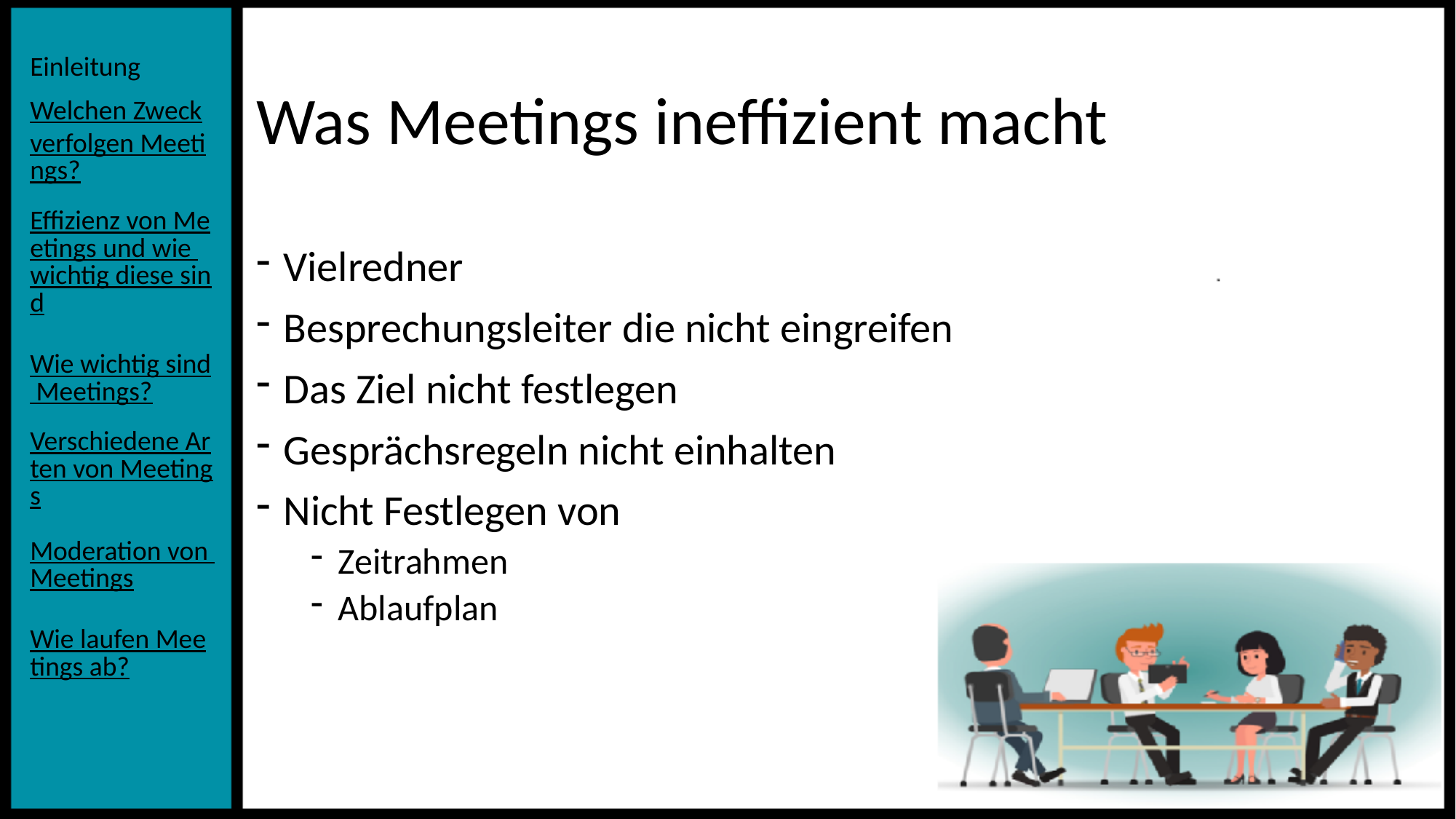

# Was Meetings ineffizient macht
Vielredner
Besprechungsleiter die nicht eingreifen
Das Ziel nicht festlegen
Gesprächsregeln nicht einhalten
Nicht Festlegen von
Zeitrahmen
Ablaufplan